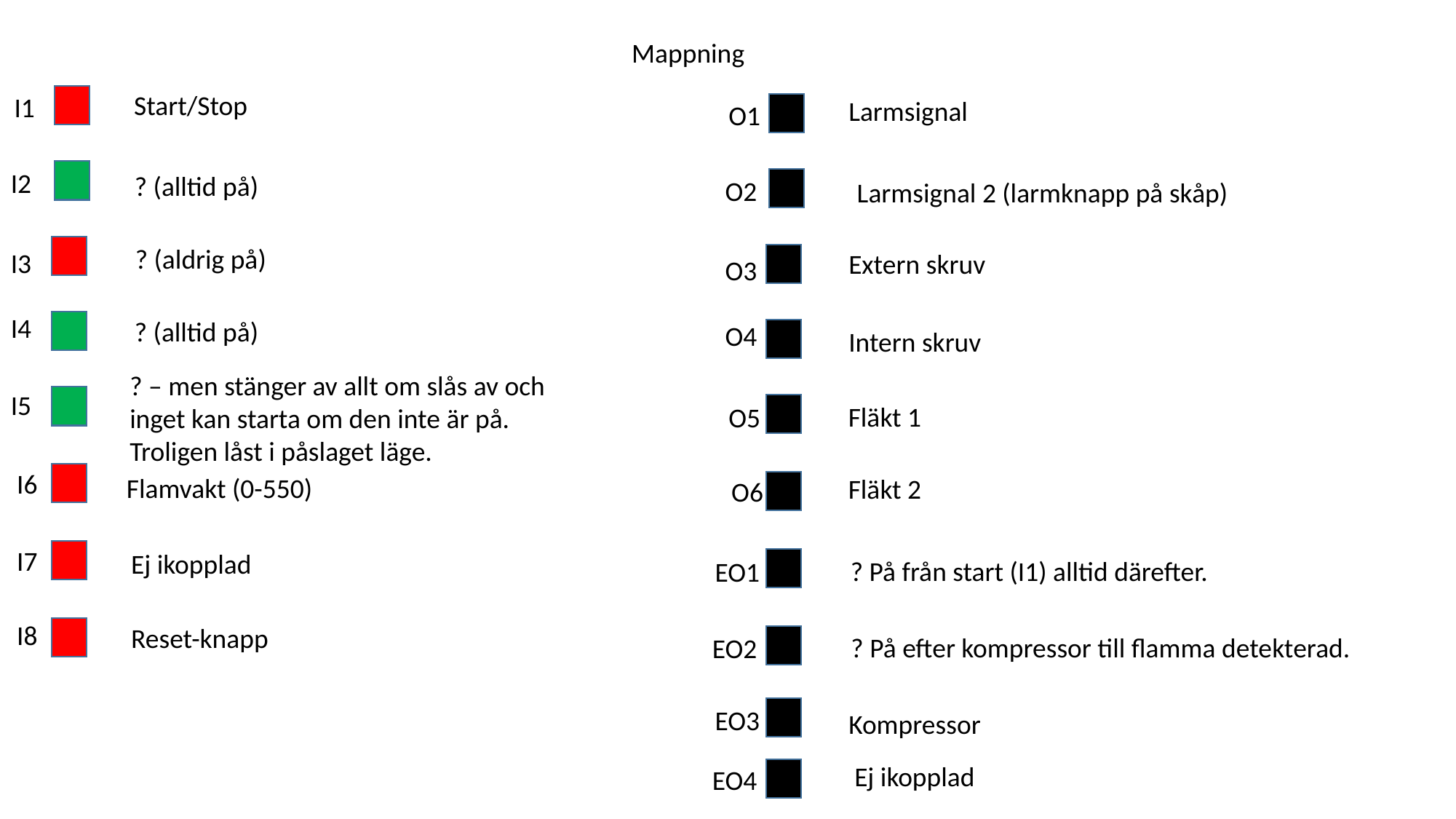

Mappning
Start/Stop
I1

Larmsignal
O1

I2

? (alltid på)
O2

Larmsignal 2 (larmknapp på skåp)

? (aldrig på)
I3
Extern skruv

O3
I4
? (alltid på)

O4

Intern skruv
? – men stänger av allt om slås av och inget kan starta om den inte är på. Troligen låst i påslaget läge.
I5

Fläkt 1
O5

I6

Flamvakt (0-550)
Fläkt 2
O6

I7

Ej ikopplad

? På från start (I1) alltid därefter.
EO1
I8
Reset-knapp

? På efter kompressor till flamma detekterad.
EO2

EO3

Kompressor
Ej ikopplad
EO4